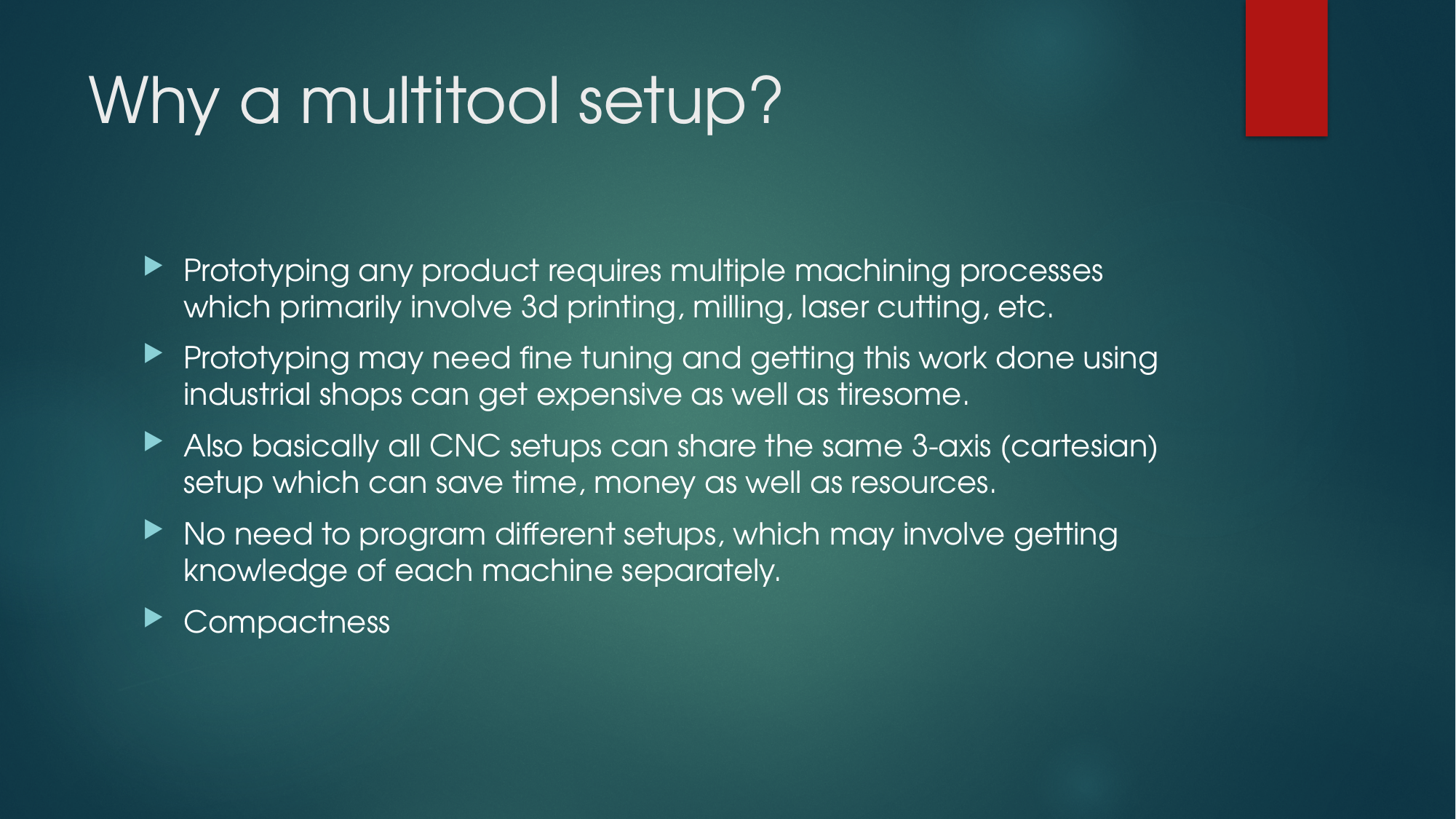

# Why a multitool setup?
Prototyping any product requires multiple machining processes which primarily involve 3d printing, milling, laser cutting, etc.
Prototyping may need fine tuning and getting this work done using industrial shops can get expensive as well as tiresome.
Also basically all CNC setups can share the same 3-axis (cartesian) setup which can save time, money as well as resources.
No need to program different setups, which may involve getting knowledge of each machine separately.
Compactness